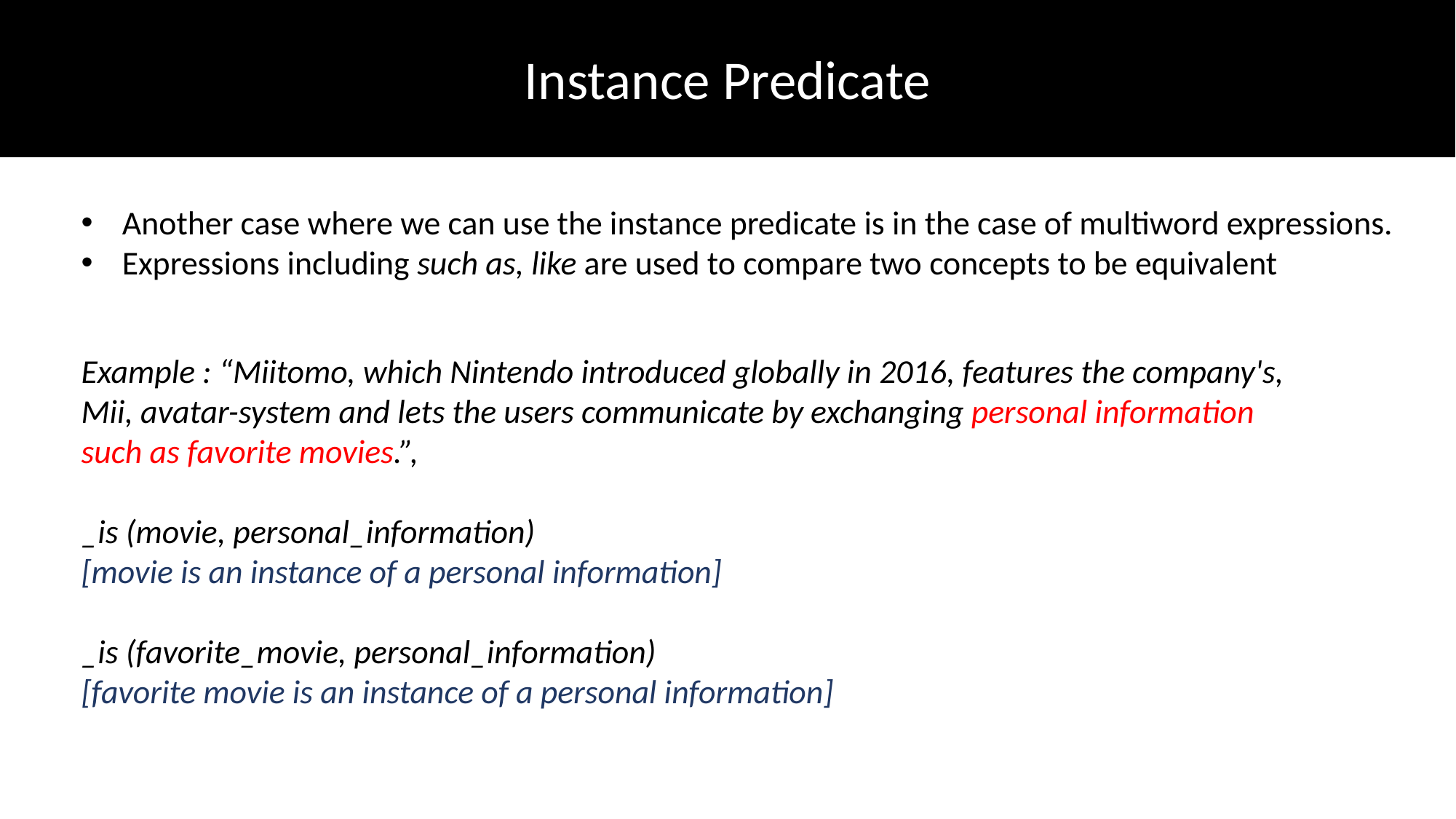

Instance Predicate
Another case where we can use the instance predicate is in the case of multiword expressions.
Expressions including such as, like are used to compare two concepts to be equivalent
Example : “Miitomo, which Nintendo introduced globally in 2016, features the company's, Mii, avatar-system and lets the users communicate by exchanging personal information such as favorite movies.”,

_is (movie, personal_information)
[movie is an instance of a personal information]

_is (favorite_movie, personal_information)
[favorite movie is an instance of a personal information]